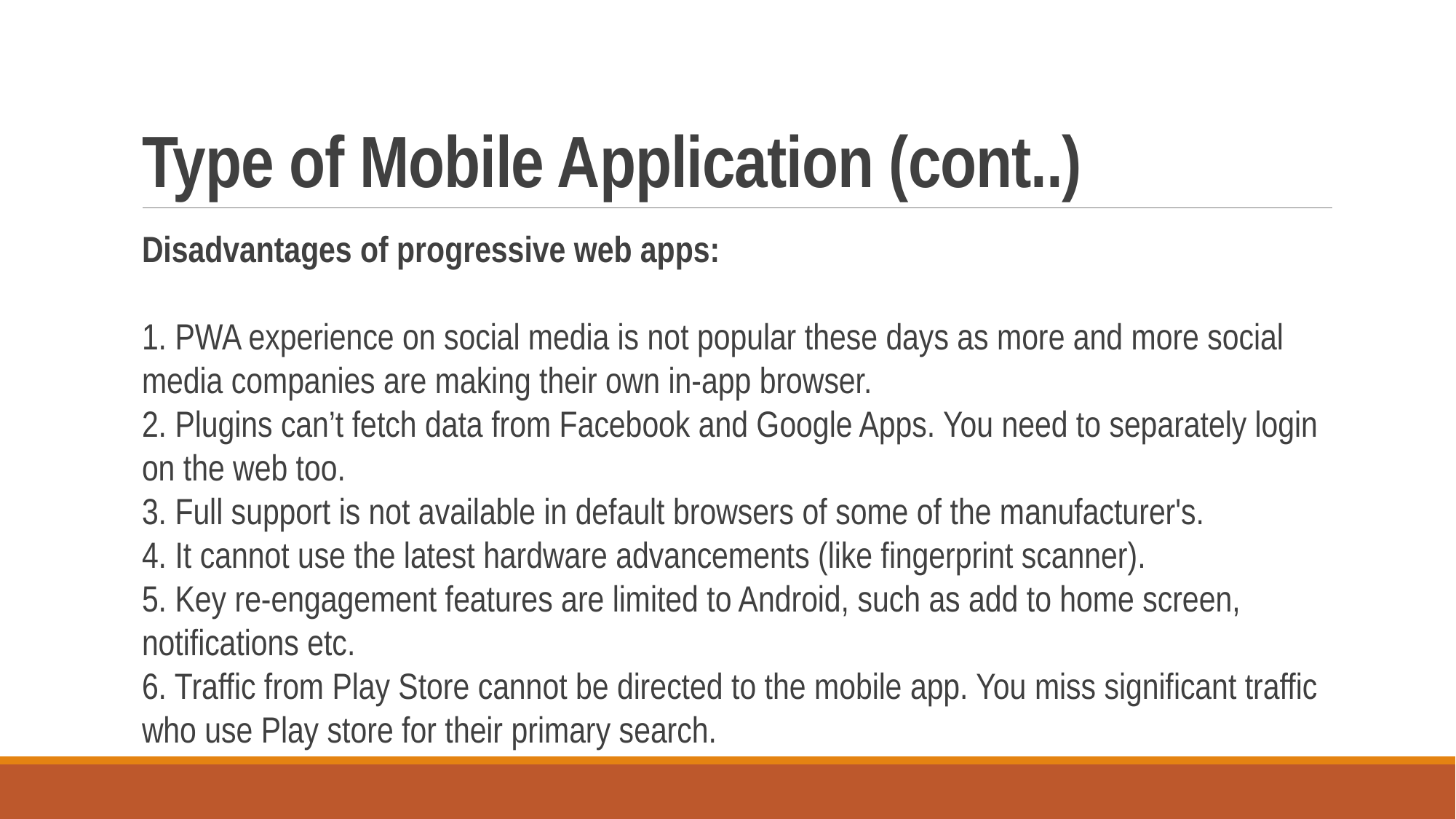

# Type of Mobile Application (cont..)
Disadvantages of progressive web apps:

1. PWA experience on social media is not popular these days as more and more social media companies are making their own in-app browser.
2. Plugins can’t fetch data from Facebook and Google Apps. You need to separately login on the web too.
3. Full support is not available in default browsers of some of the manufacturer's.
4. It cannot use the latest hardware advancements (like fingerprint scanner).
5. Key re-engagement features are limited to Android, such as add to home screen, notifications etc.
6. Traffic from Play Store cannot be directed to the mobile app. You miss significant traffic who use Play store for their primary search.